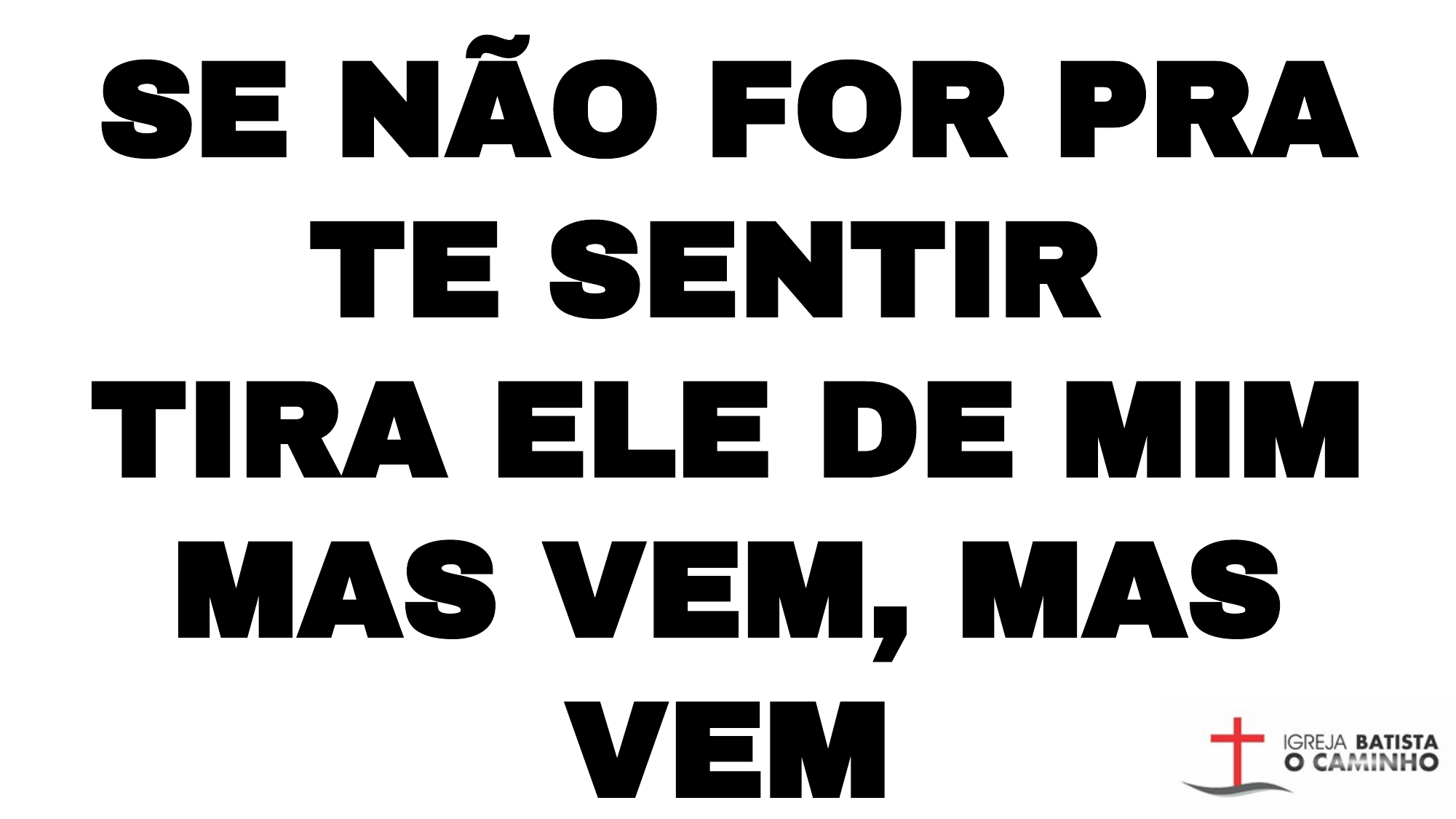

# Se não for pra Te sentir tira ele de mim Mas vem, mas vem